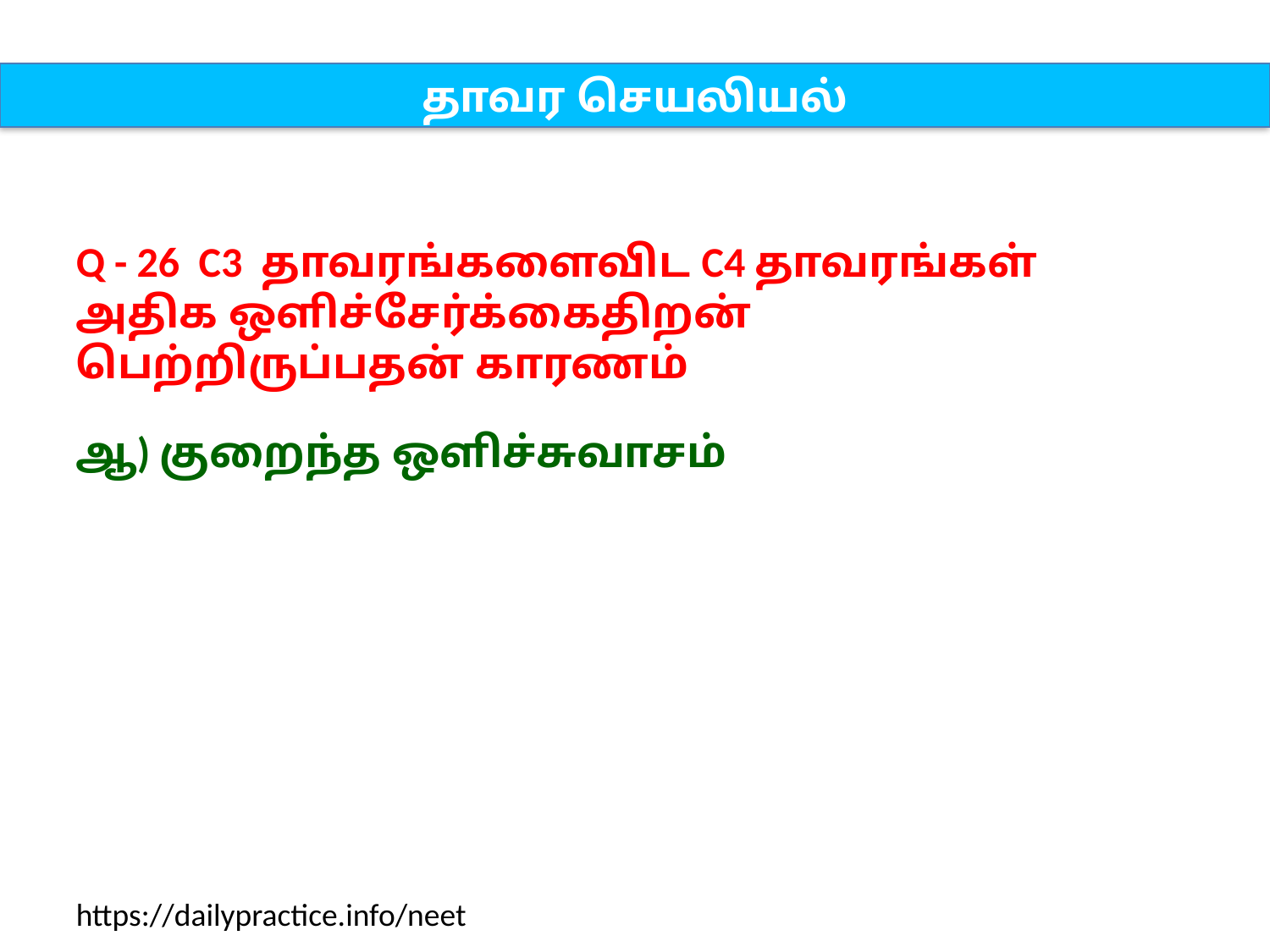

தாவர செயலியல்

Q - 26  C3  தாவரங்களைவிட C4 தாவரங்கள் அதிக ஒளிச்சேர்க்கைதிறன் பெற்றிருப்பதன் காரணம்

ஆ) குறைந்த ஒளிச்சுவாசம்
https://dailypractice.info/neet